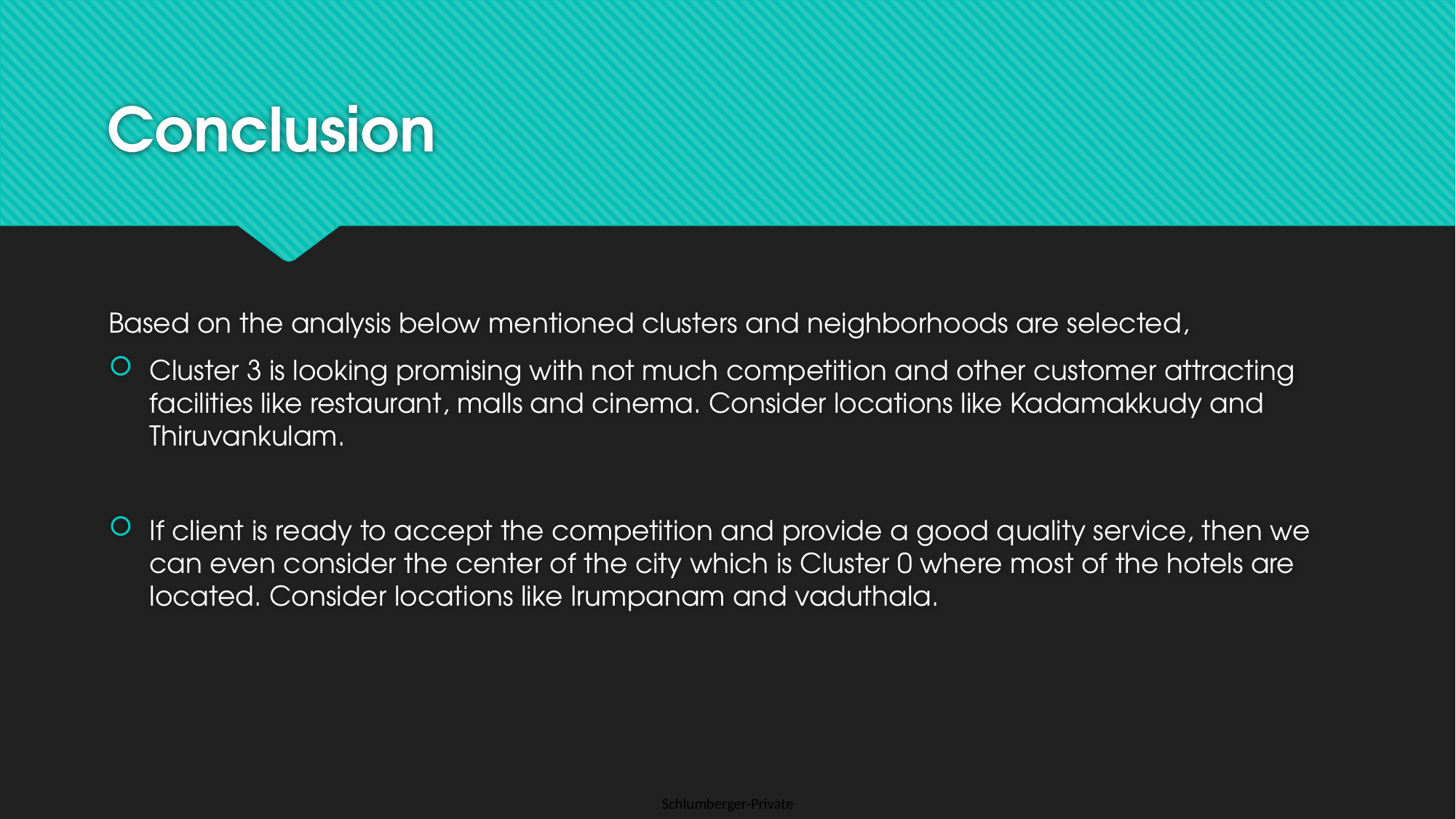

# Conclusion
Based on the analysis below mentioned clusters and neighborhoods are selected,
Cluster 3 is looking promising with not much competition and other customer attracting facilities like restaurant, malls and cinema. Consider locations like Kadamakkudy and Thiruvankulam.

If client is ready to accept the competition and provide a good quality service, then we can even consider the center of the city which is Cluster 0 where most of the hotels are located. Consider locations like Irumpanam and vaduthala.